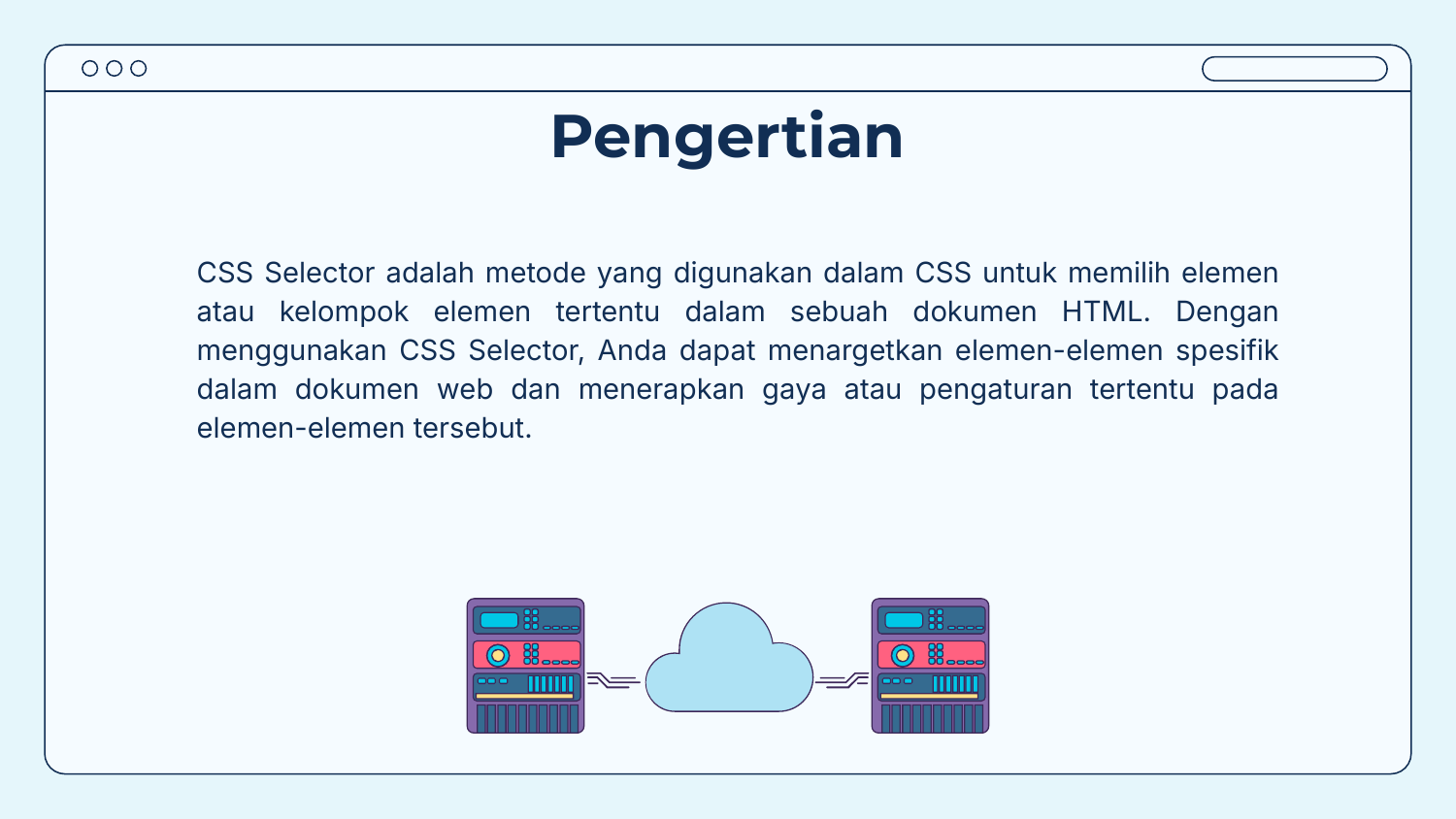

# Pengertian
CSS Selector adalah metode yang digunakan dalam CSS untuk memilih elemen atau kelompok elemen tertentu dalam sebuah dokumen HTML. Dengan menggunakan CSS Selector, Anda dapat menargetkan elemen-elemen spesifik dalam dokumen web dan menerapkan gaya atau pengaturan tertentu pada elemen-elemen tersebut.